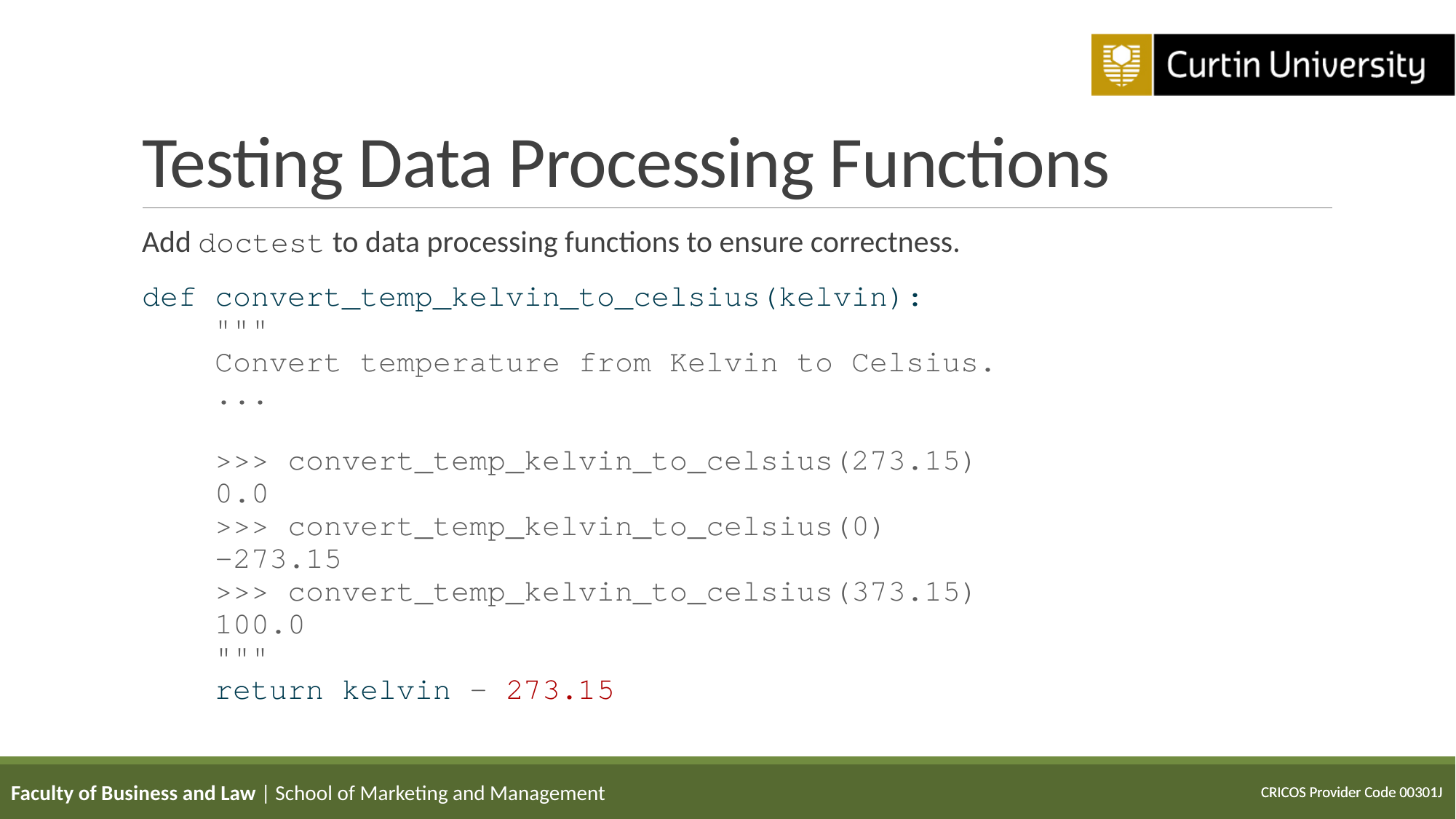

# Testing Data Processing Functions
Add doctest to data processing functions to ensure correctness.
def convert_temp_kelvin_to_celsius(kelvin):
    """
    Convert temperature from Kelvin to Celsius.
    ...
    >>> convert_temp_kelvin_to_celsius(273.15)
    0.0
    >>> convert_temp_kelvin_to_celsius(0)
    -273.15
    >>> convert_temp_kelvin_to_celsius(373.15)
    100.0
    """
    return kelvin - 273.15
Faculty of Business and Law | School of Marketing and Management